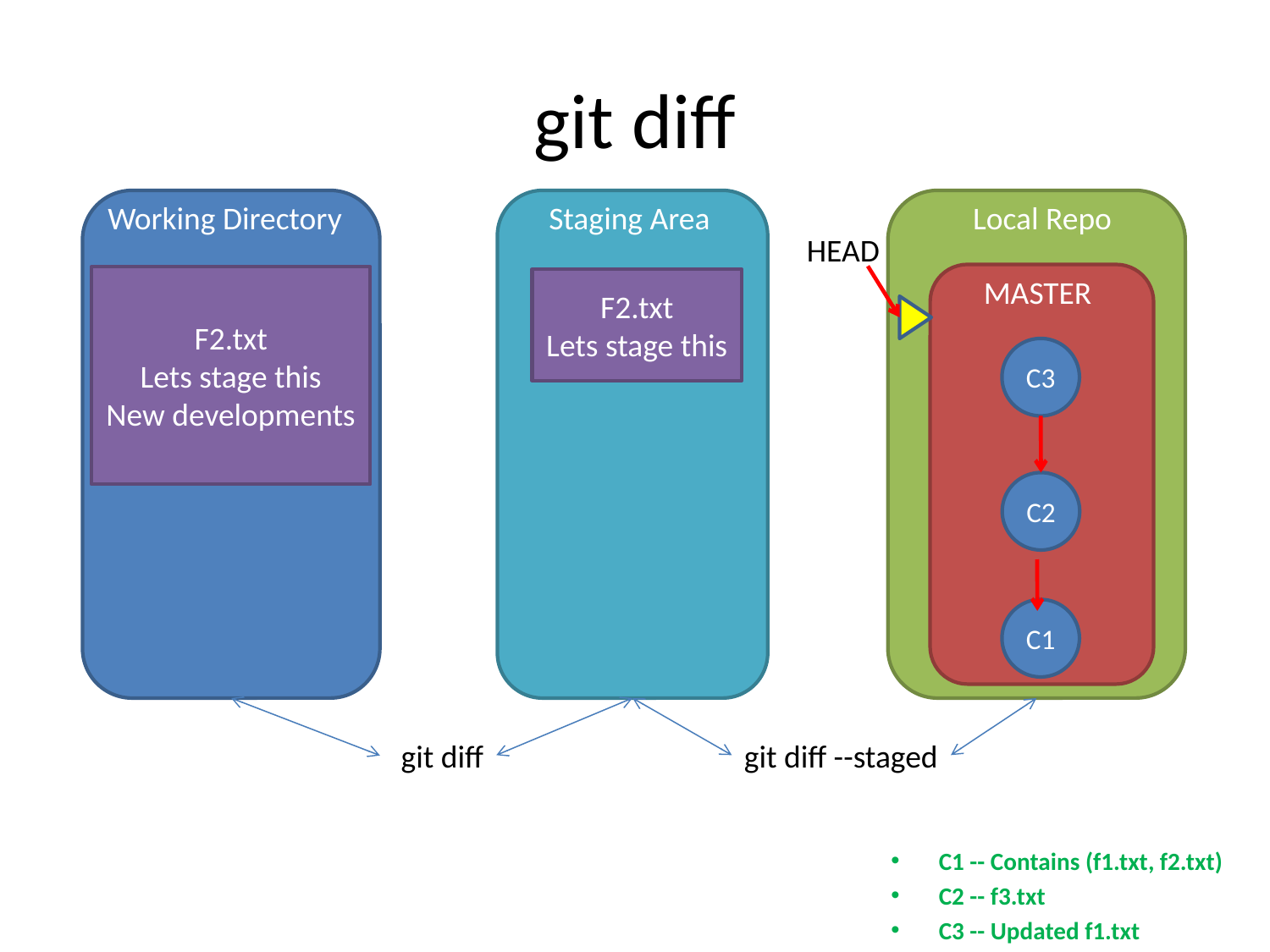

# git diff

Working Directory
Staging Area
Local Repo
HEAD

MASTER
F2.txt
Lets stage this
New developments
F2.txt
Lets stage this

C3
C2
C1
git diff
git diff --staged
C1 -- Contains (f1.txt, f2.txt)
C2 -- f3.txt
C3 -- Updated f1.txt